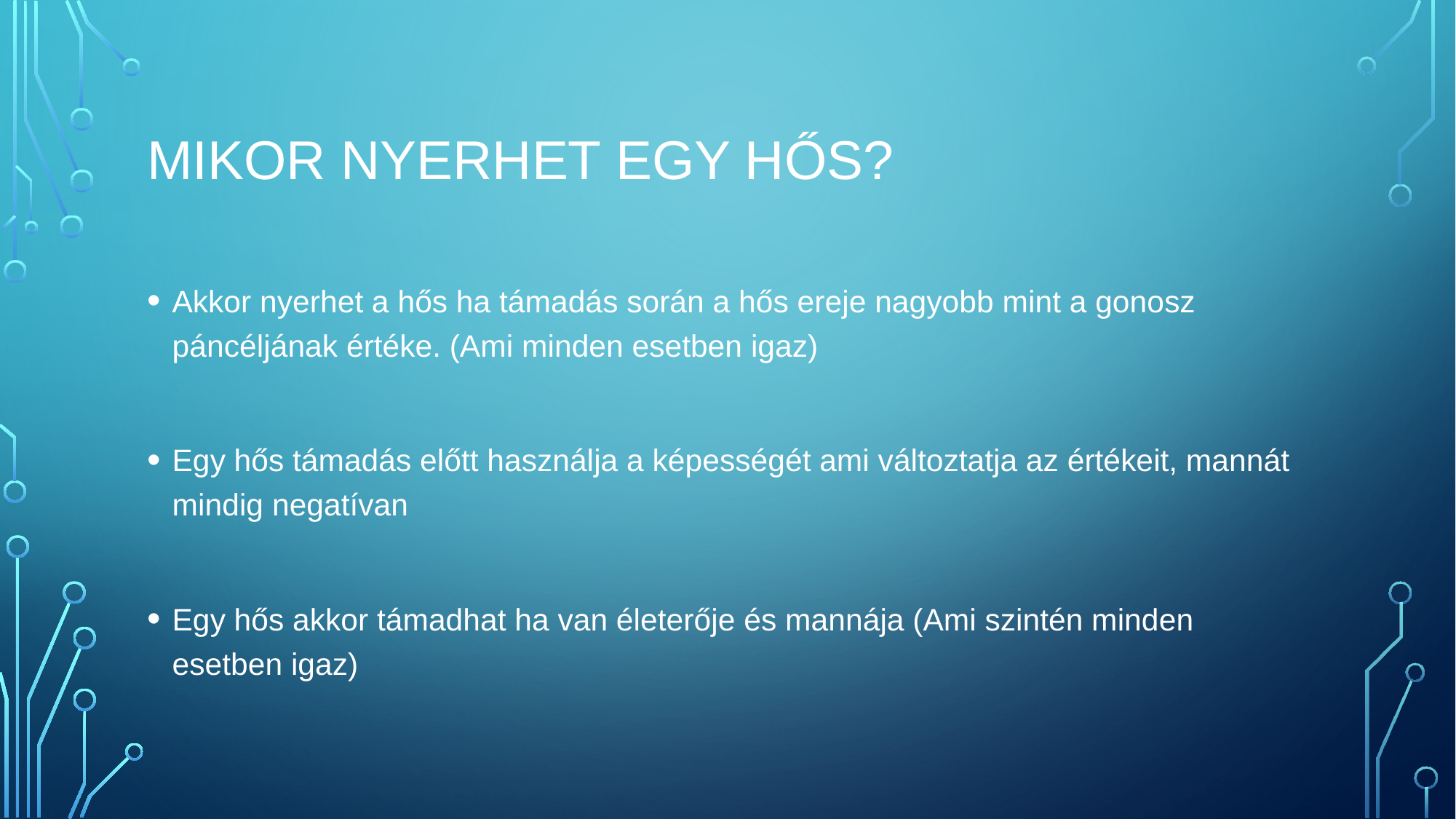

# Mikor nyerhet egy hős?
Akkor nyerhet a hős ha támadás során a hős ereje nagyobb mint a gonosz páncéljának értéke. (Ami minden esetben igaz)

Egy hős támadás előtt használja a képességét ami változtatja az értékeit, mannát mindig negatívan

Egy hős akkor támadhat ha van életerője és mannája (Ami szintén minden esetben igaz)